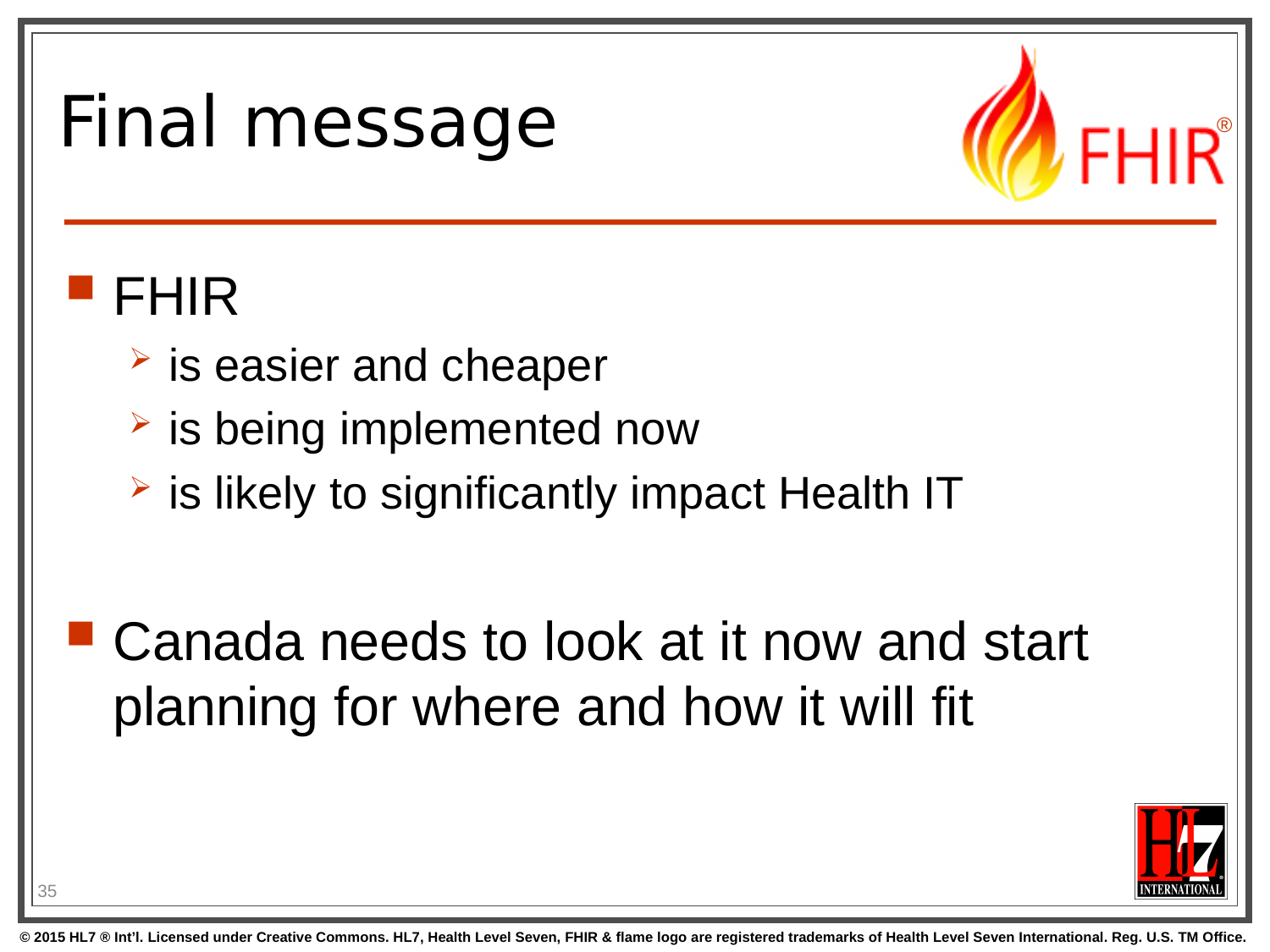

# Final message
FHIR
is easier and cheaper
is being implemented now
is likely to significantly impact Health IT

Canada needs to look at it now and start planning for where and how it will fit
35